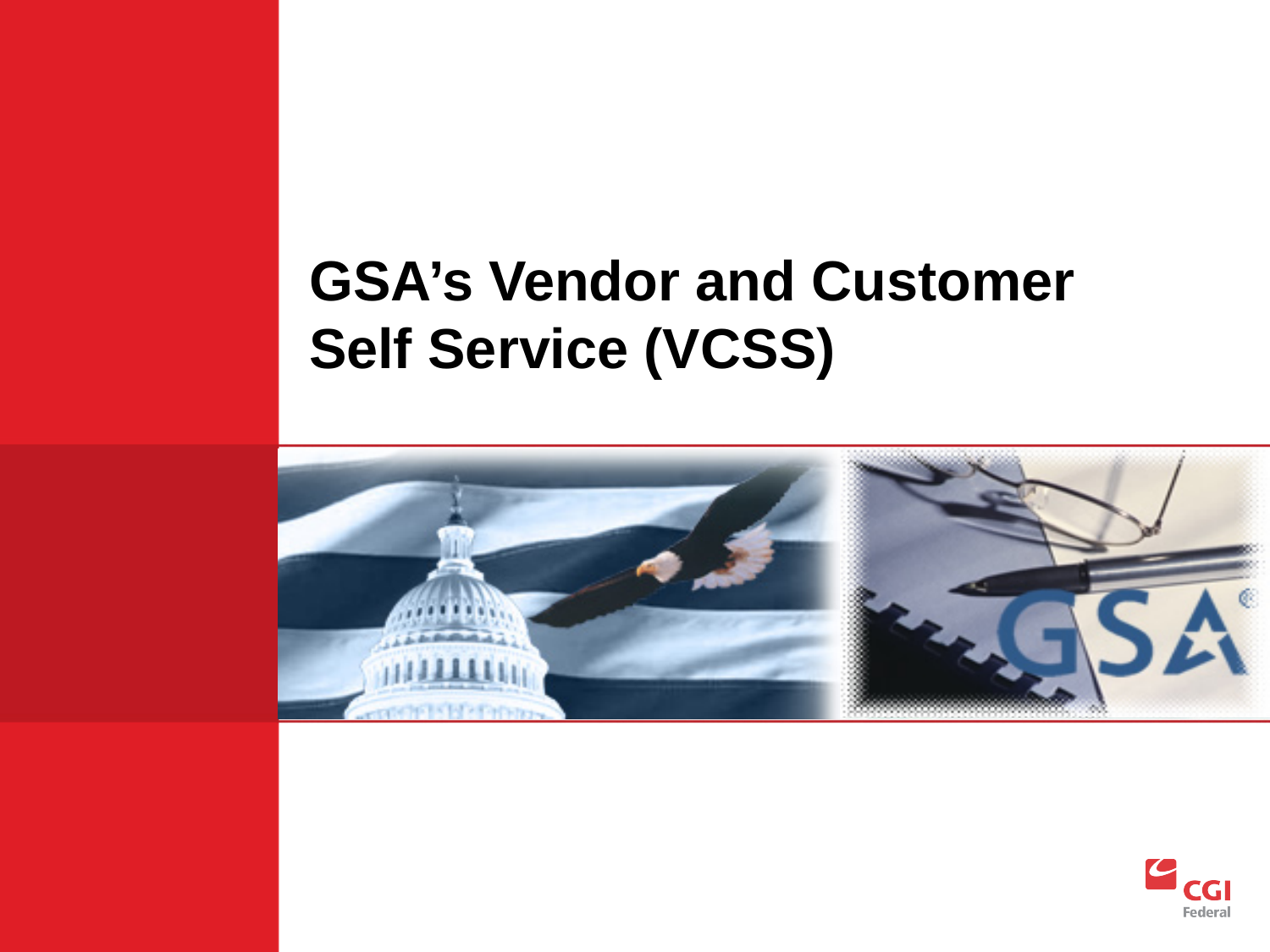

# GSA’s Vendor and Customer Self Service (VCSS)